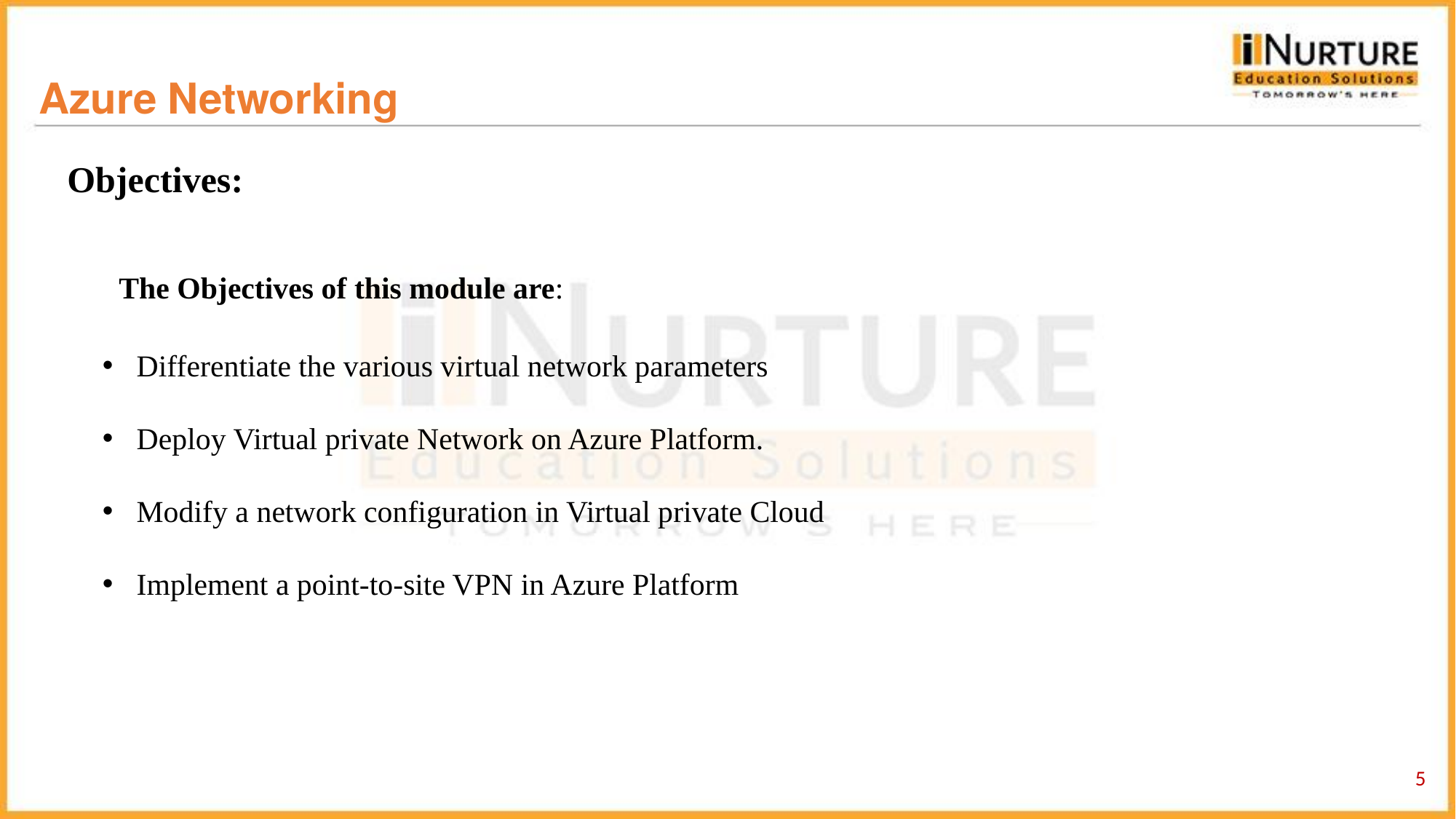

Azure Networking
Objectives:

The Objectives of this module are:

Differentiate the various virtual network parameters
Deploy Virtual private Network on Azure Platform.
Modify a network configuration in Virtual private Cloud
Implement a point-to-site VPN in Azure Platform
5